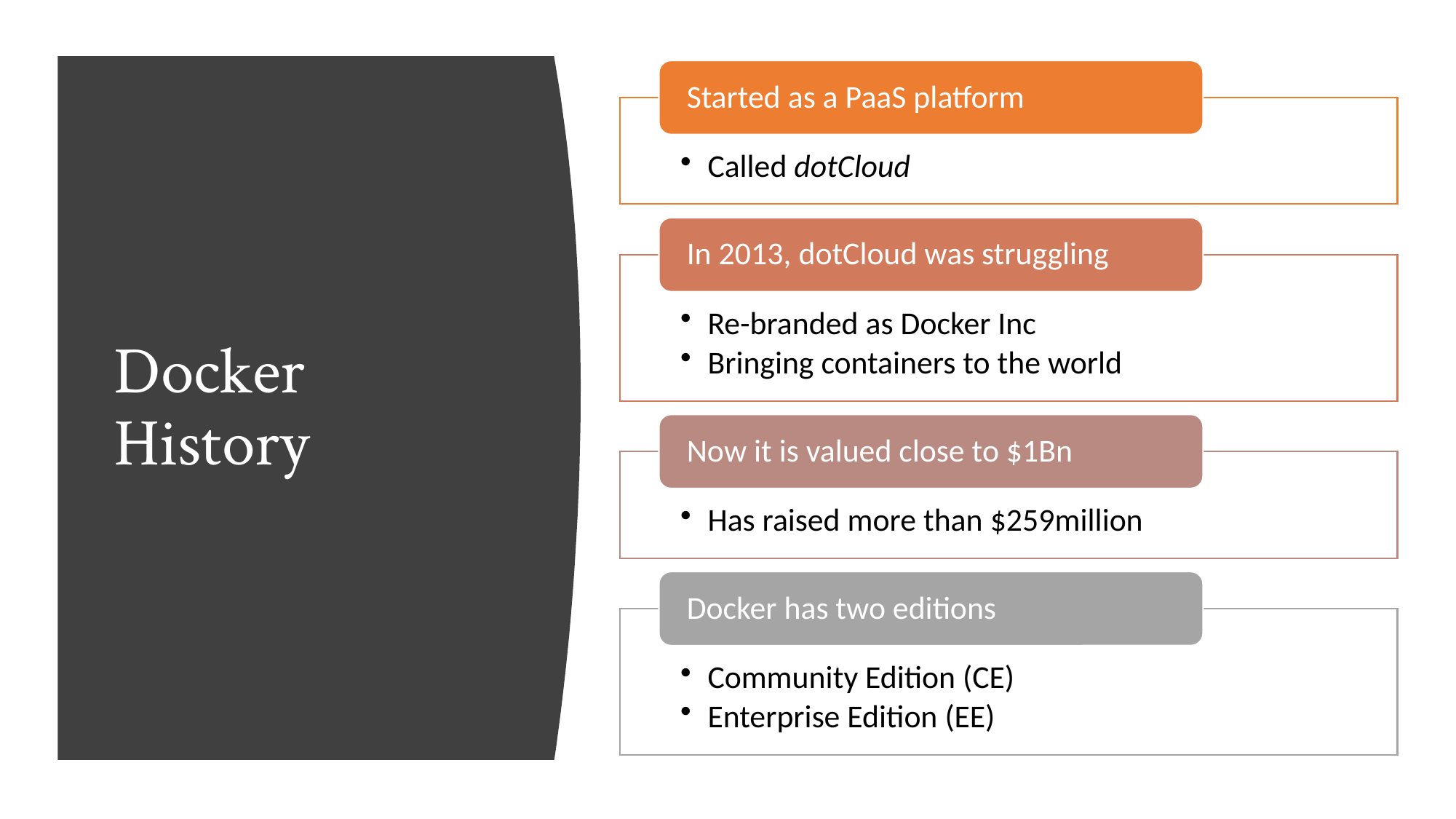

Called dotCloud
Started as a PaaS platform
Re-branded as Docker Inc
Bringing containers to the world
In 2013, dotCloud was struggling
Has raised more than $259million
Now it is valued close to $1Bn
Community Edition (CE)
Enterprise Edition (EE)
Docker has two editions

# Docker History